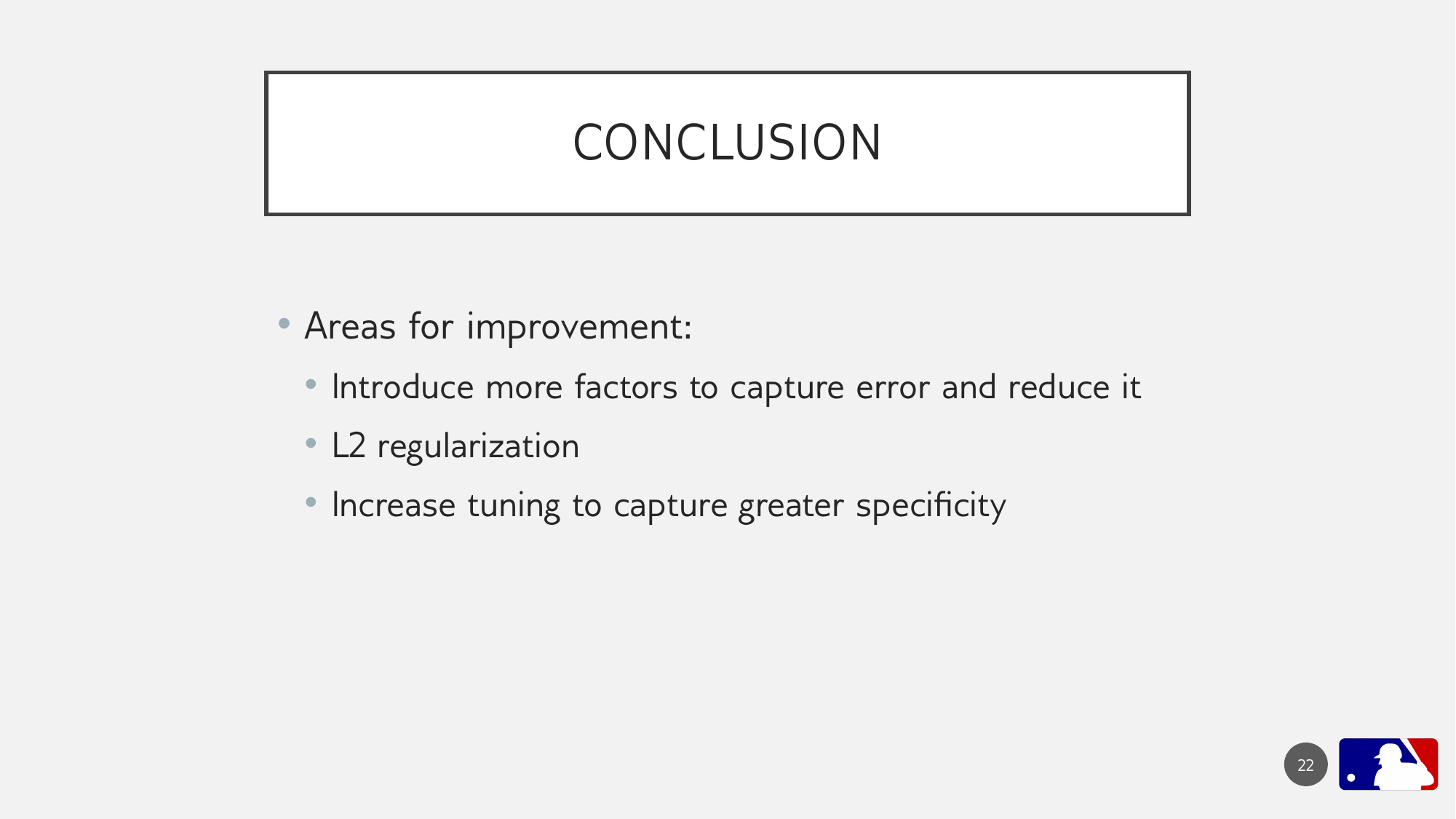

# Conclusion
Areas for improvement:
Introduce more factors to capture error and reduce it
L2 regularization
Increase tuning to capture greater specificity

22